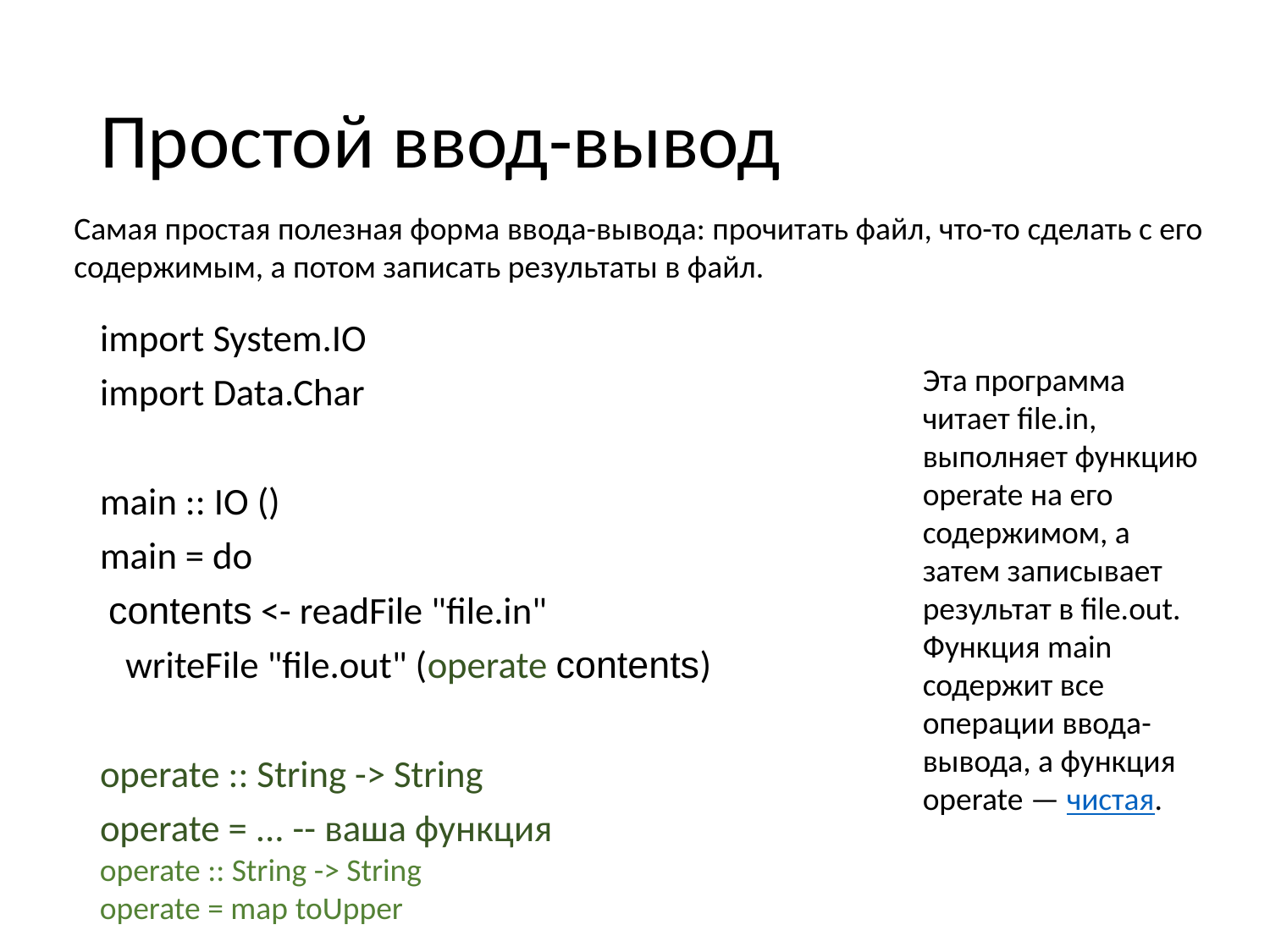

# Простой ввод-вывод
Самая простая полезная форма ввода-вывода: прочитать файл, что-то сделать с его содержимым, а потом записать результаты в файл.

import System.IO
import Data.Char

main :: IO ()
main = do
 contents <- readFile "file.in"
   writeFile "file.out" (operate contents)

operate :: String -> String
operate = ... -- ваша функция
Эта программа читает file.in, выполняет функцию operate на его содержимом, а затем записывает результат в file.out. Функция main содержит все операции ввода-вывода, а функция operate — чистая.
operate :: String -> String
operate = map toUpper